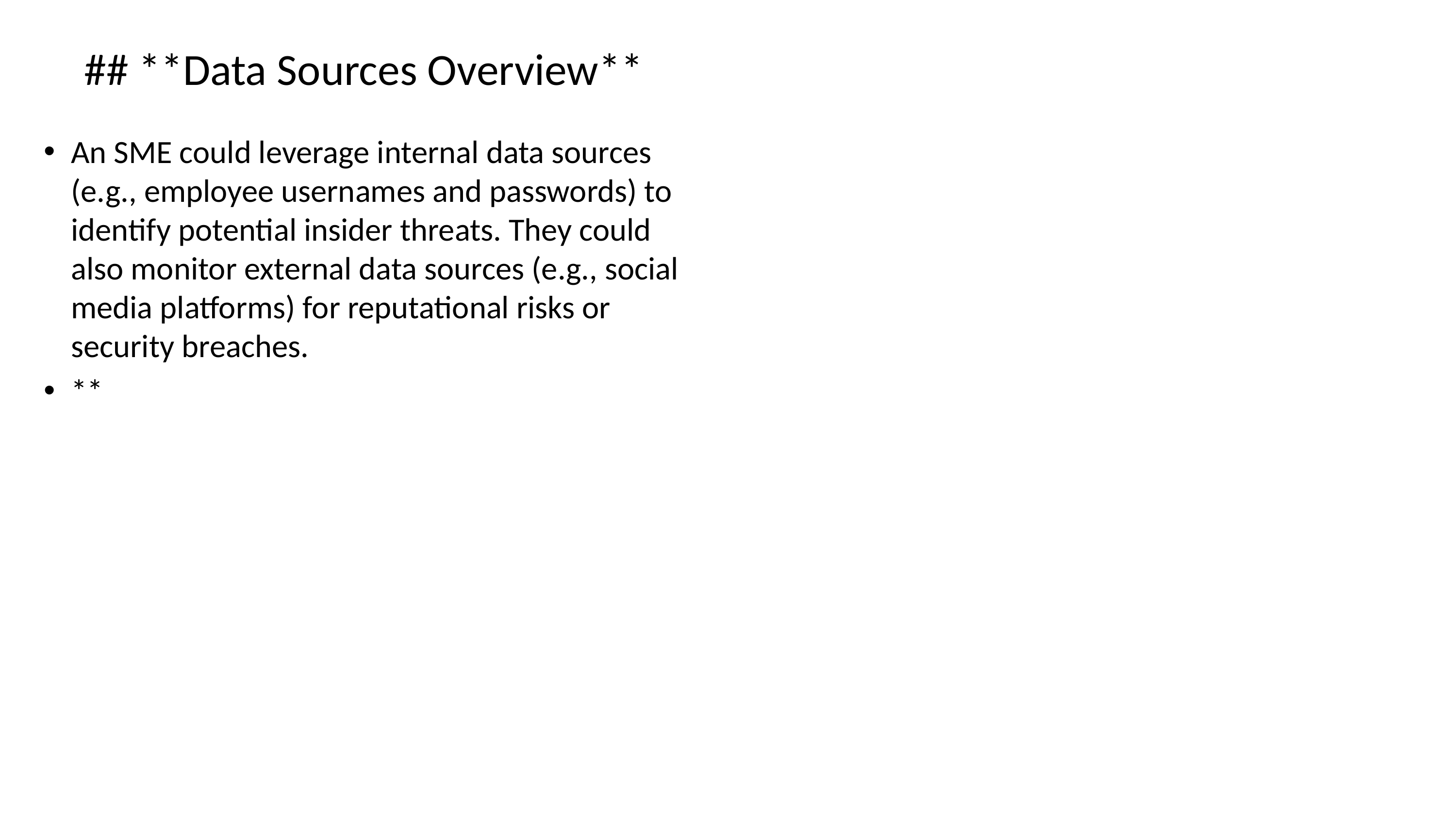

# ## **Data Sources Overview**
An SME could leverage internal data sources (e.g., employee usernames and passwords) to identify potential insider threats. They could also monitor external data sources (e.g., social media platforms) for reputational risks or security breaches.
**